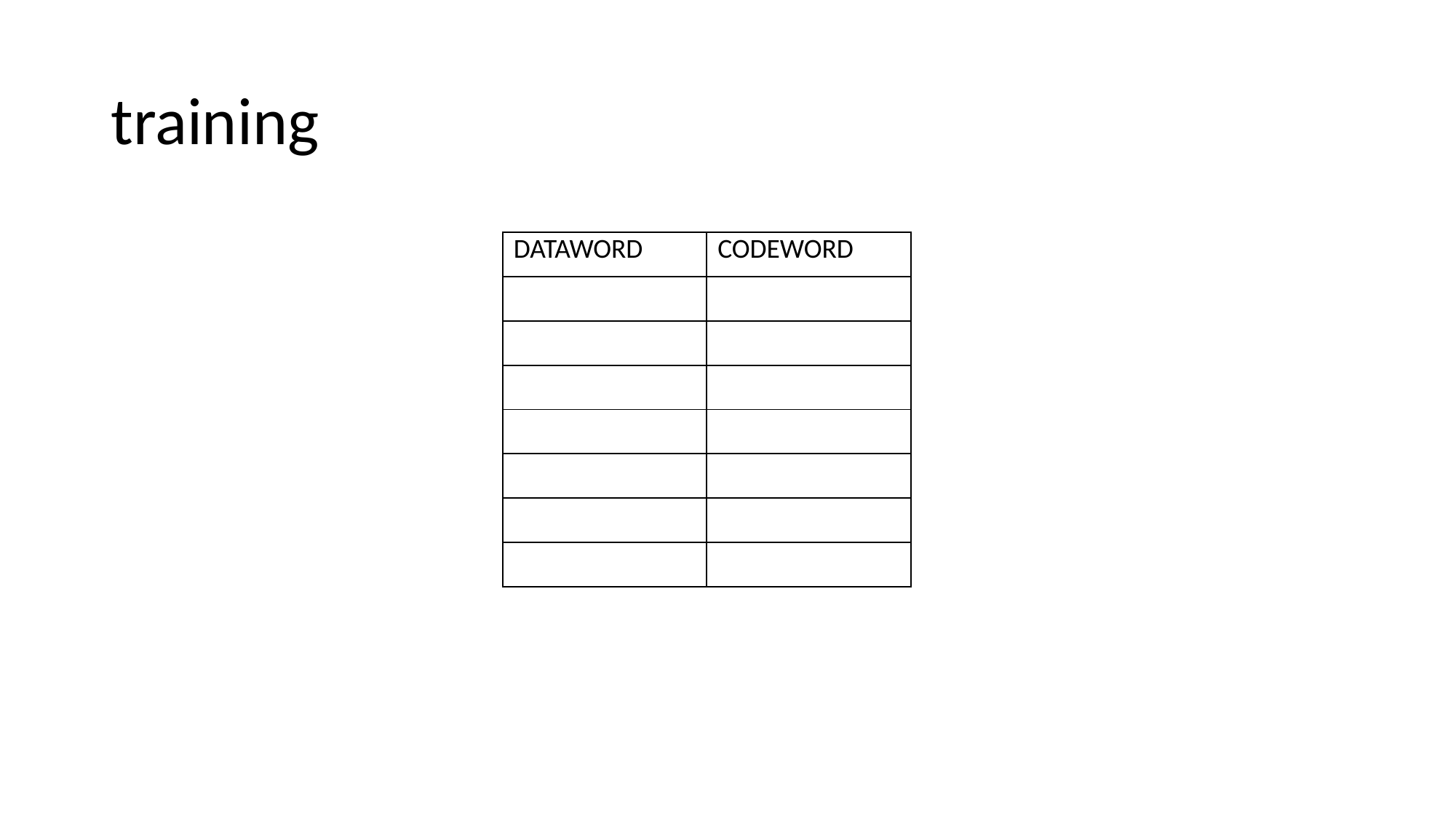

# training
| DATAWORD | CODEWORD |
| --- | --- |
|  |  |
|  |  |
|  |  |
|  |  |
|  |  |
|  |  |
|  |  |